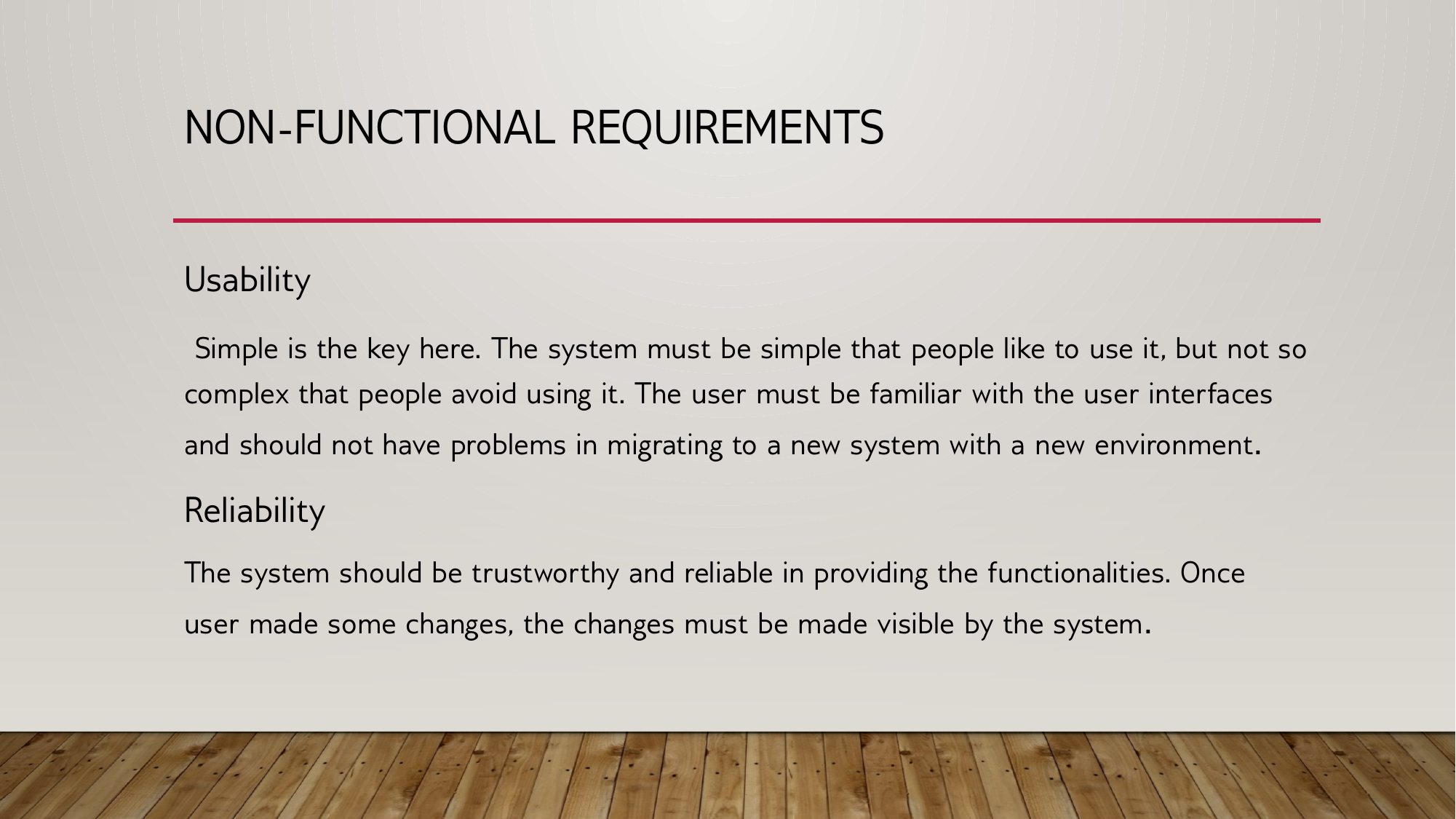

# Non-functional requirements
Usability
 Simple is the key here. The system must be simple that people like to use it, but not so complex that people avoid using it. The user must be familiar with the user interfaces and should not have problems in migrating to a new system with a new environment.
Reliability
The system should be trustworthy and reliable in providing the functionalities. Once user made some changes, the changes must be made visible by the system.